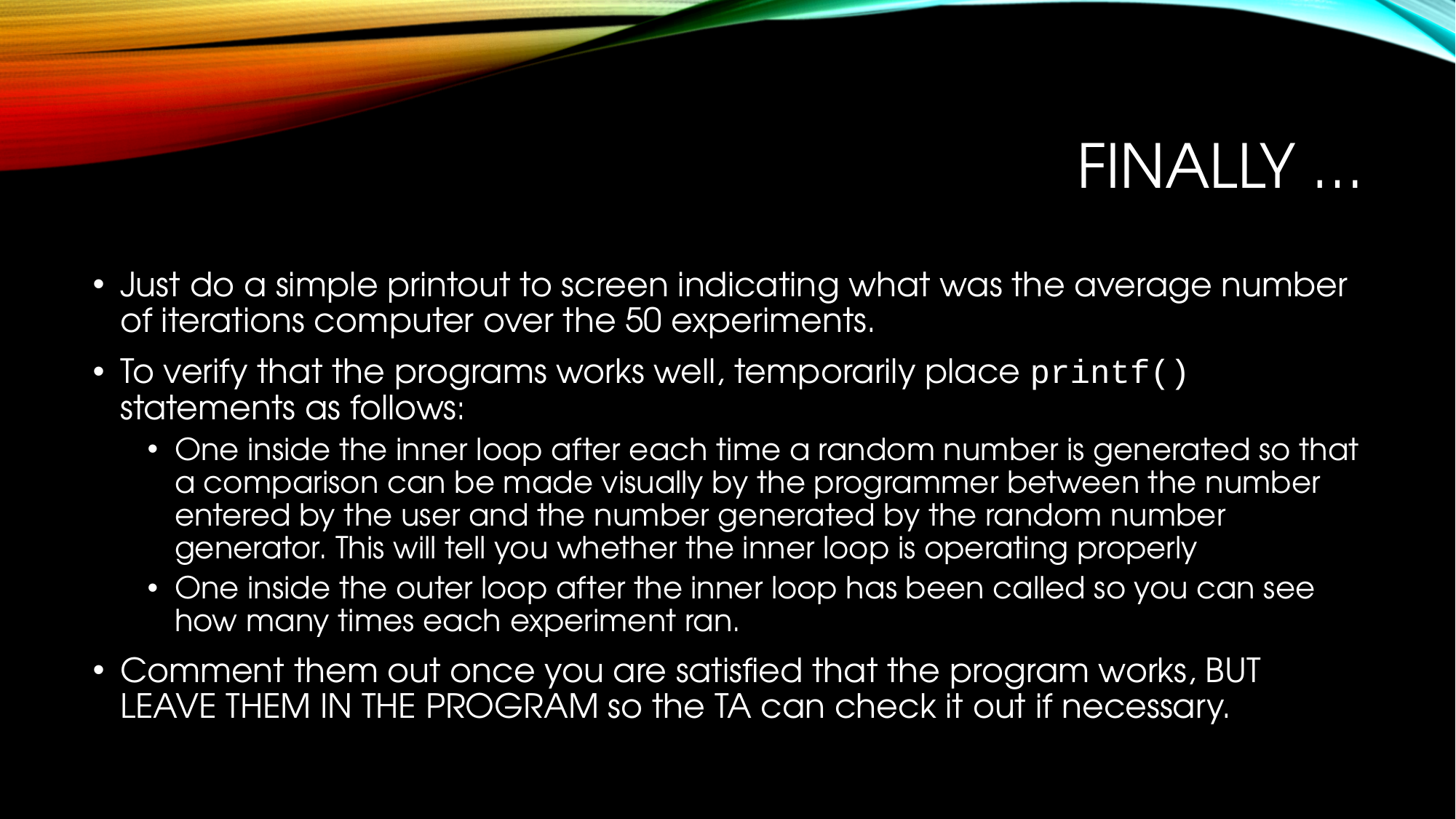

# Finally …
Just do a simple printout to screen indicating what was the average number of iterations computer over the 50 experiments.
To verify that the programs works well, temporarily place printf() statements as follows:
One inside the inner loop after each time a random number is generated so that a comparison can be made visually by the programmer between the number entered by the user and the number generated by the random number generator. This will tell you whether the inner loop is operating properly
One inside the outer loop after the inner loop has been called so you can see how many times each experiment ran.
Comment them out once you are satisfied that the program works, BUT LEAVE THEM IN THE PROGRAM so the TA can check it out if necessary.